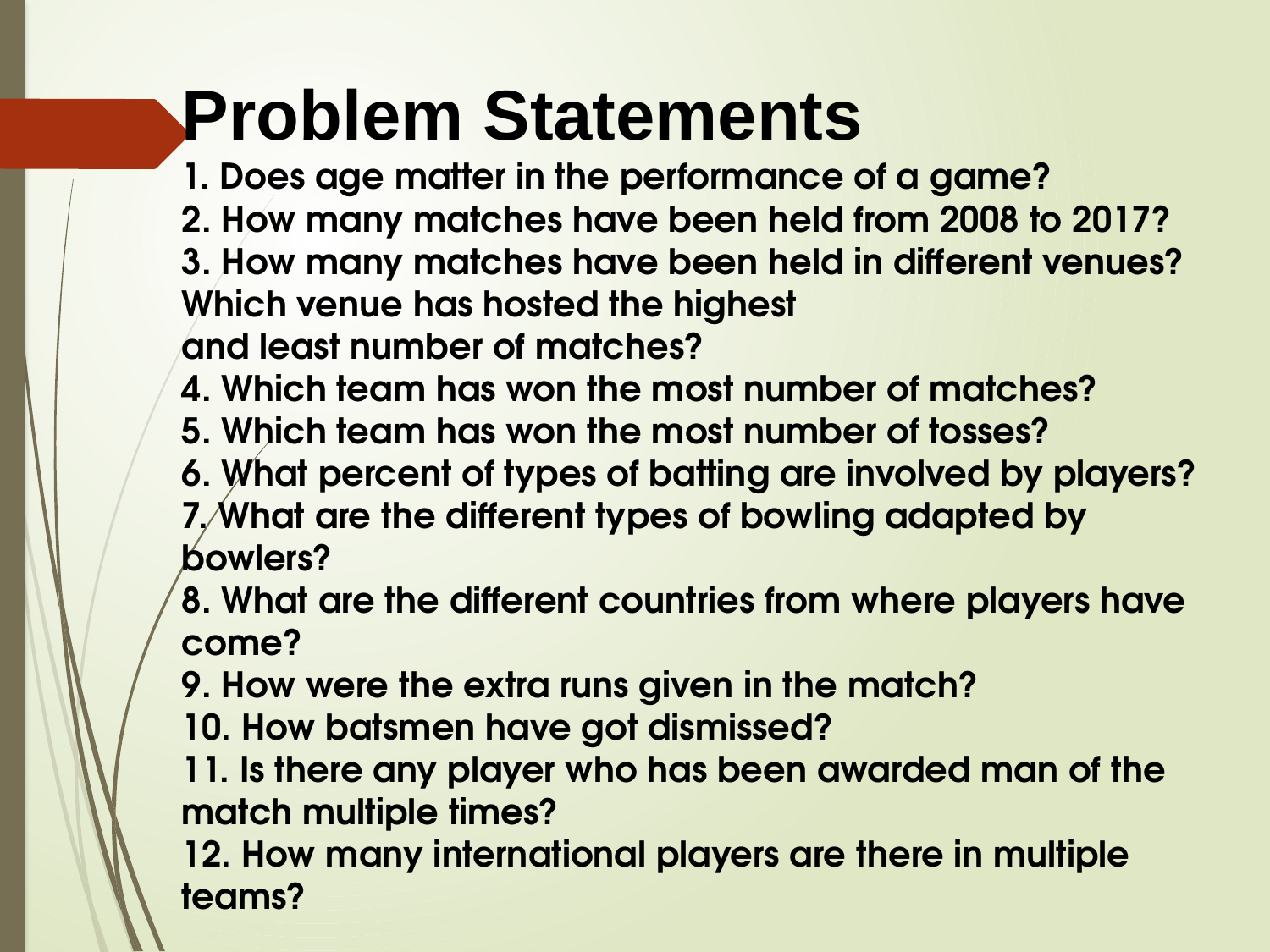

Problem Statements
1. Does age matter in the performance of a game?
2. How many matches have been held from 2008 to 2017?
3. How many matches have been held in different venues? Which venue has hosted the highest
and least number of matches?
4. Which team has won the most number of matches?
5. Which team has won the most number of tosses?
6. What percent of types of batting are involved by players?
7. What are the different types of bowling adapted by bowlers?
8. What are the different countries from where players have come?
9. How were the extra runs given in the match?
10. How batsmen have got dismissed?
11. Is there any player who has been awarded man of the match multiple times?
12. How many international players are there in multiple teams?